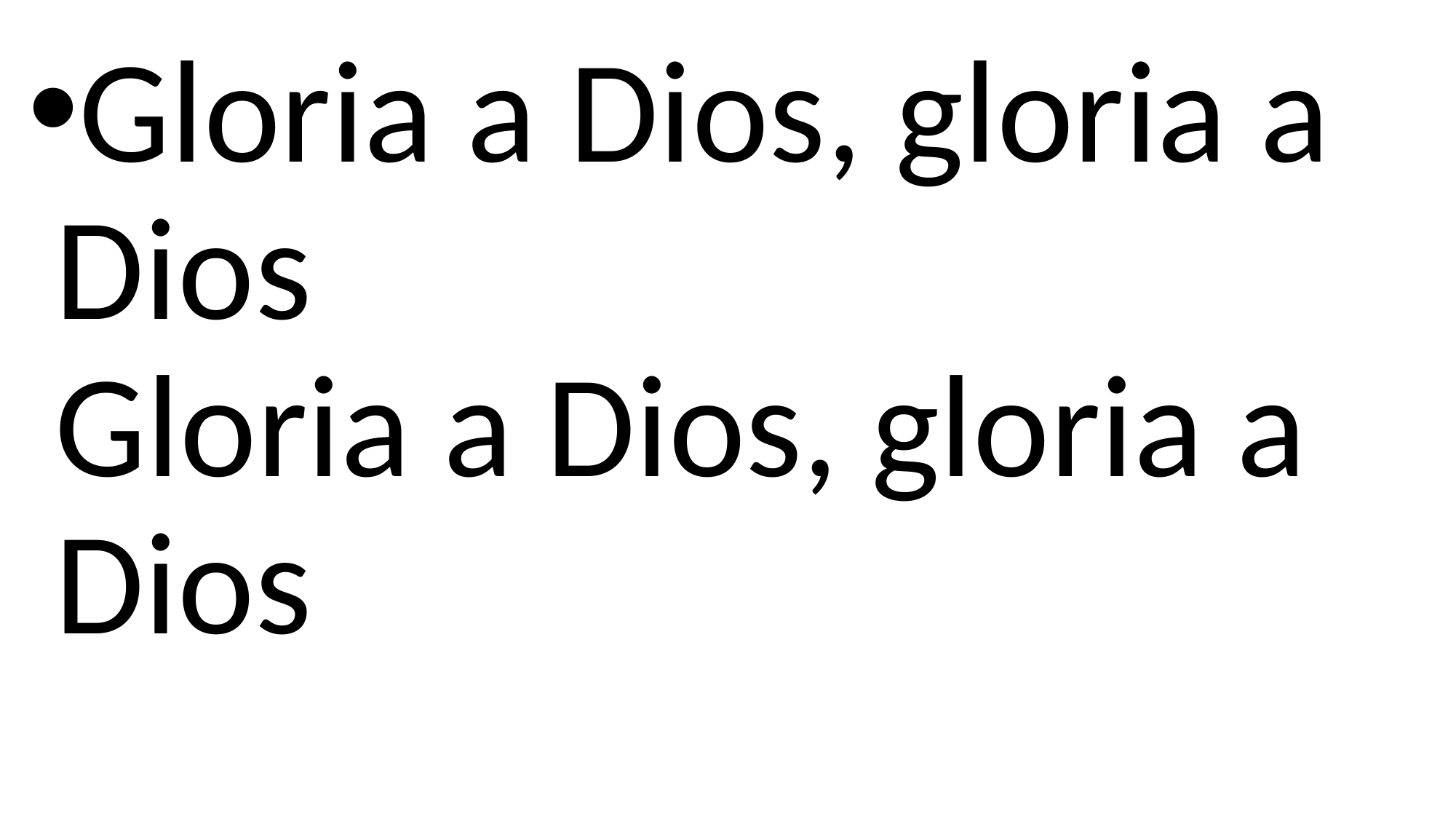

Gloria a Dios, gloria a Dios
Gloria a Dios, gloria a Dios